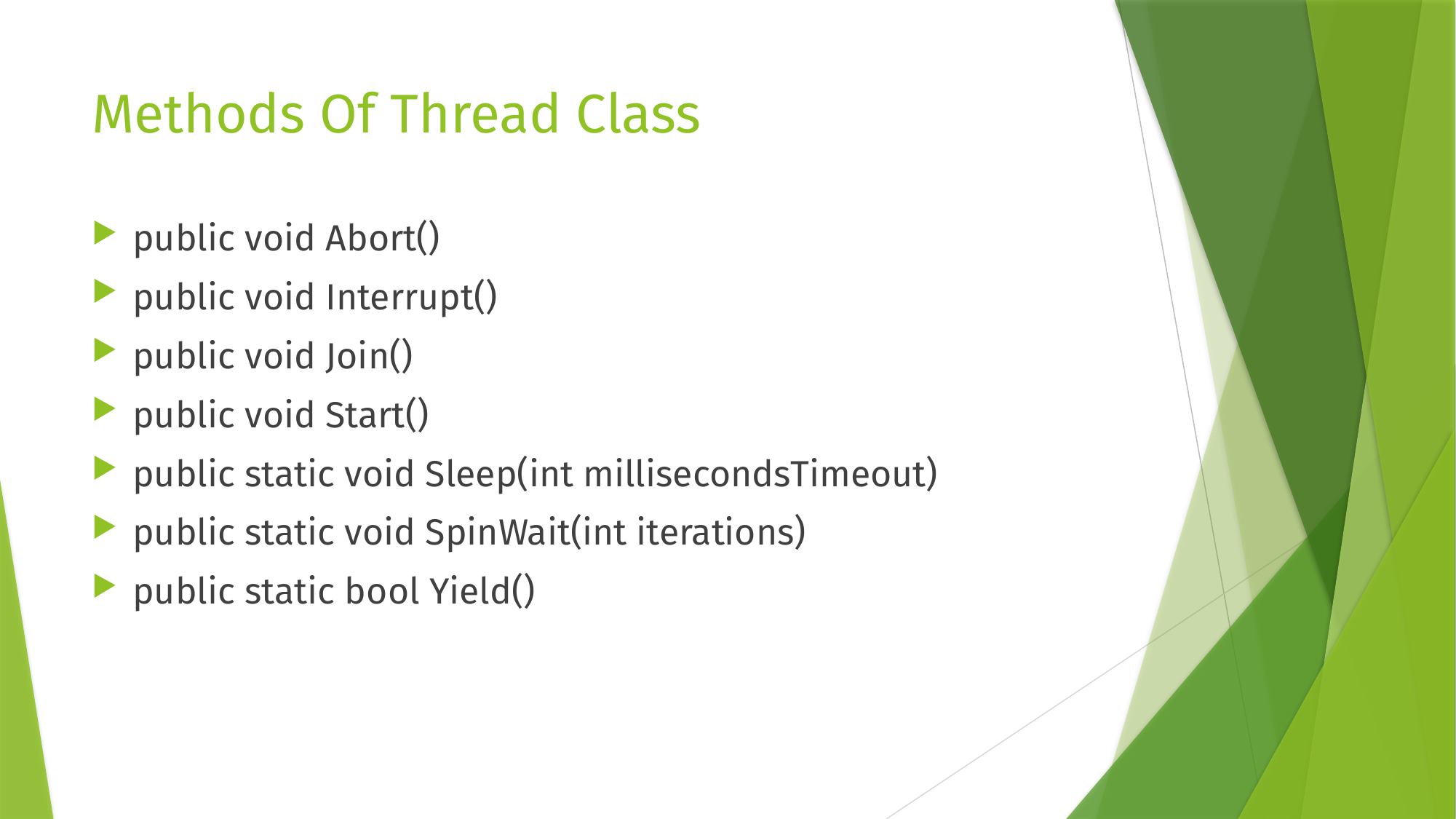

# Methods Of Thread Class
public void Abort()
public void Interrupt()
public void Join()
public void Start()
public static void Sleep(int millisecondsTimeout)
public static void SpinWait(int iterations)
public static bool Yield()